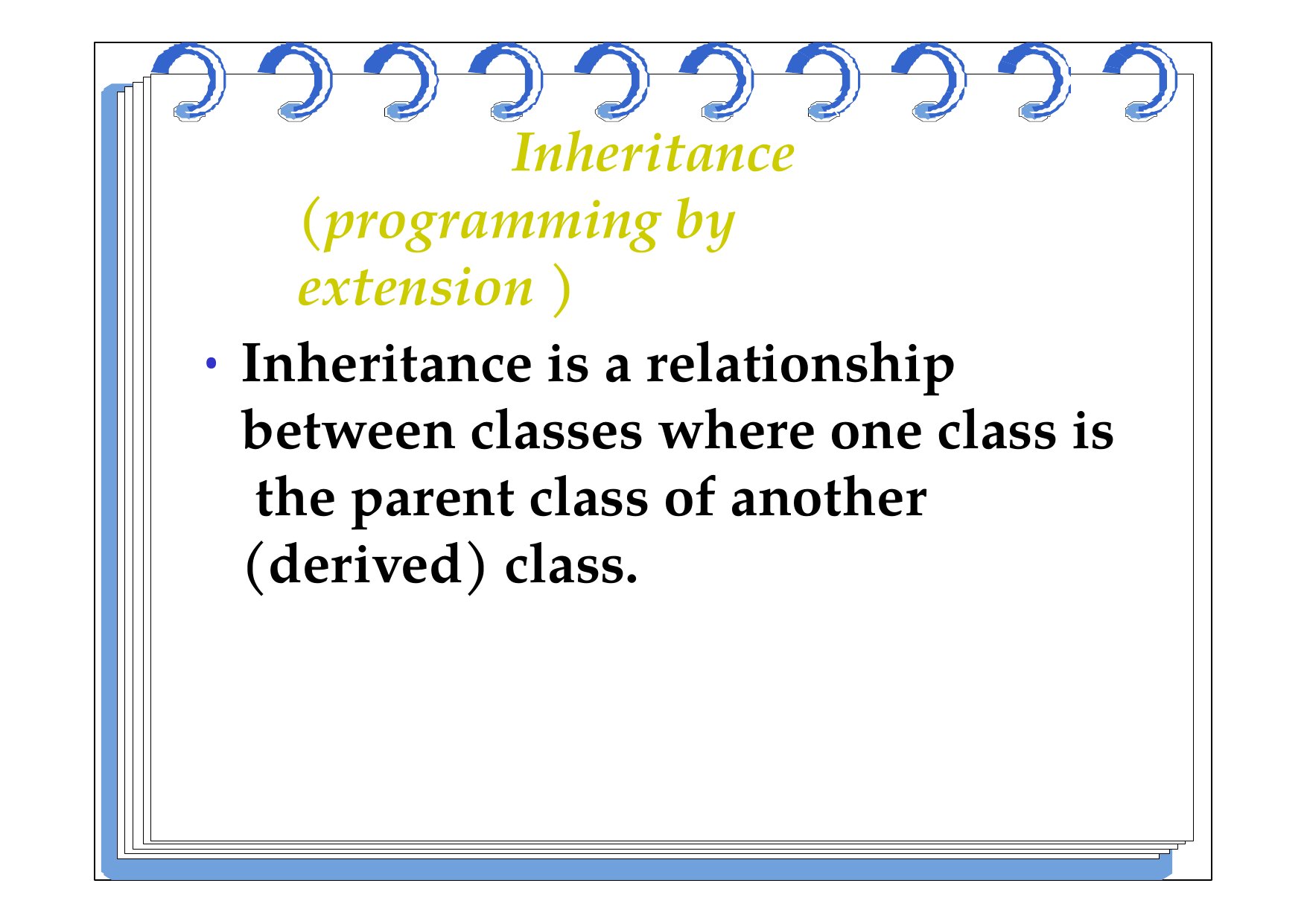

Inheritance  (programming by extension )
Inheritance is a relationship  between classes where one class is  the parent class of another  (derived) class.